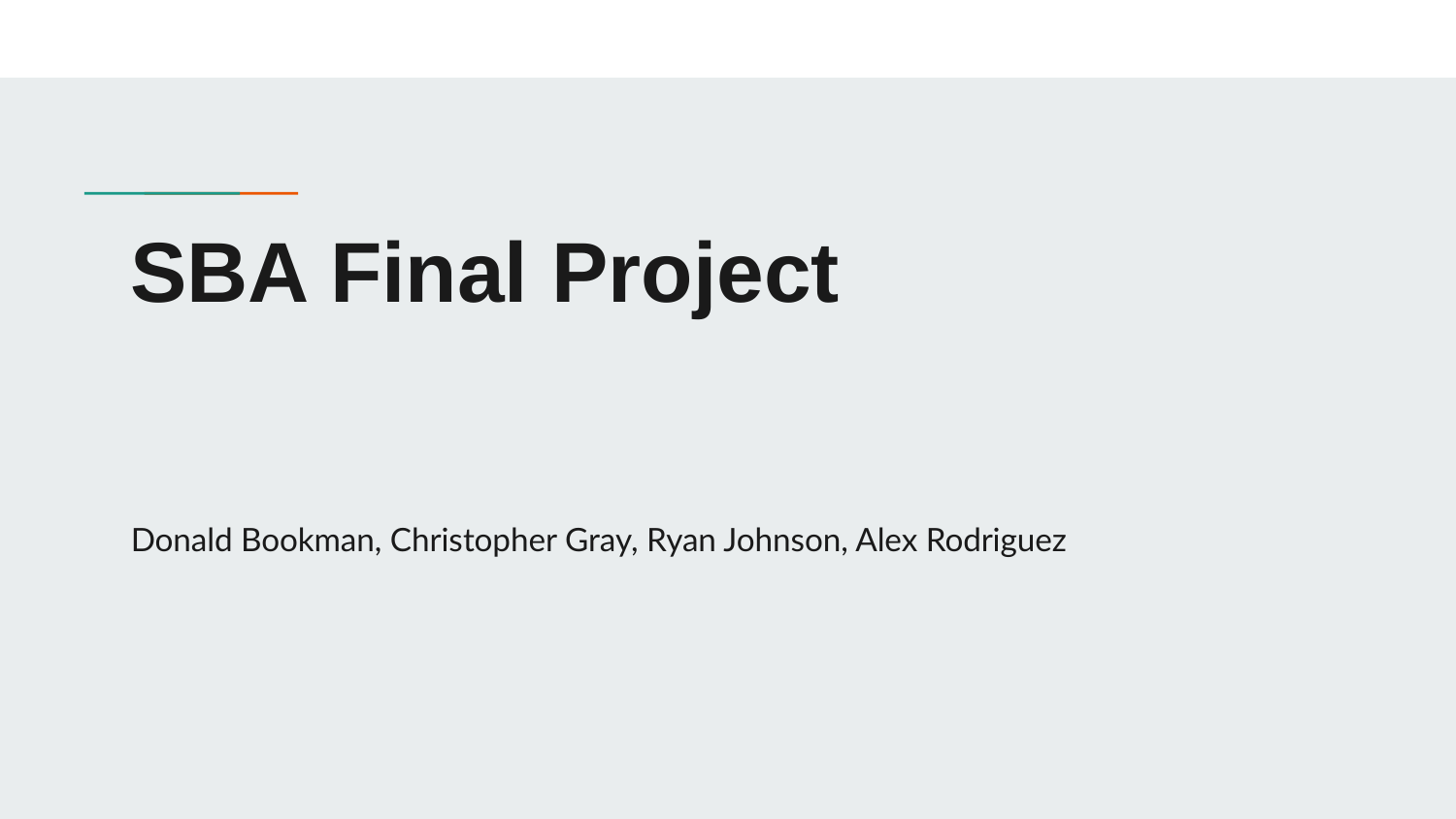

# SBA Final Project
Donald Bookman, Christopher Gray, Ryan Johnson, Alex Rodriguez